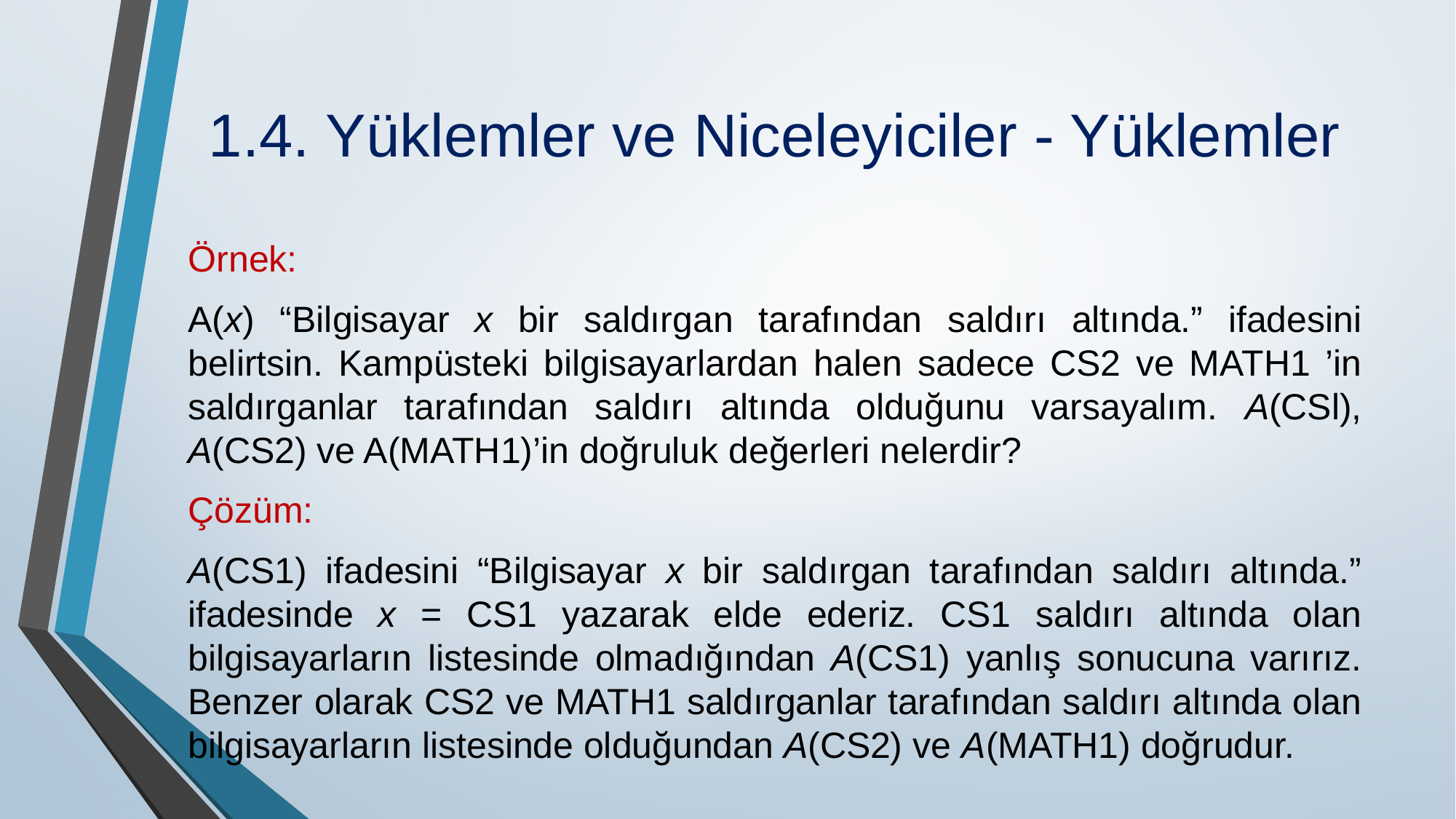

# 1.4. Yüklemler ve Niceleyiciler - Yüklemler
Örnek:
A(x) “Bilgisayar x bir saldırgan tarafından saldırı altında.” ifadesini belirtsin. Kampüsteki bilgisayarlardan halen sadece CS2 ve MATH1 ’in saldırganlar tarafından saldırı altında olduğunu varsayalım. A(CSl), A(CS2) ve A(MATH1)’in doğruluk değerleri nelerdir?
Çözüm:
A(CS1) ifadesini “Bilgisayar x bir saldırgan tarafından saldırı altında.” ifadesinde x = CS1 yazarak elde ederiz. CS1 saldırı altında olan bilgisayarların listesinde olmadığından A(CS1) yanlış sonucuna varırız. Benzer olarak CS2 ve MATH1 saldırganlar tarafından saldırı altında olan bilgisayarların listesinde olduğundan A(CS2) ve A(MATH1) doğrudur.